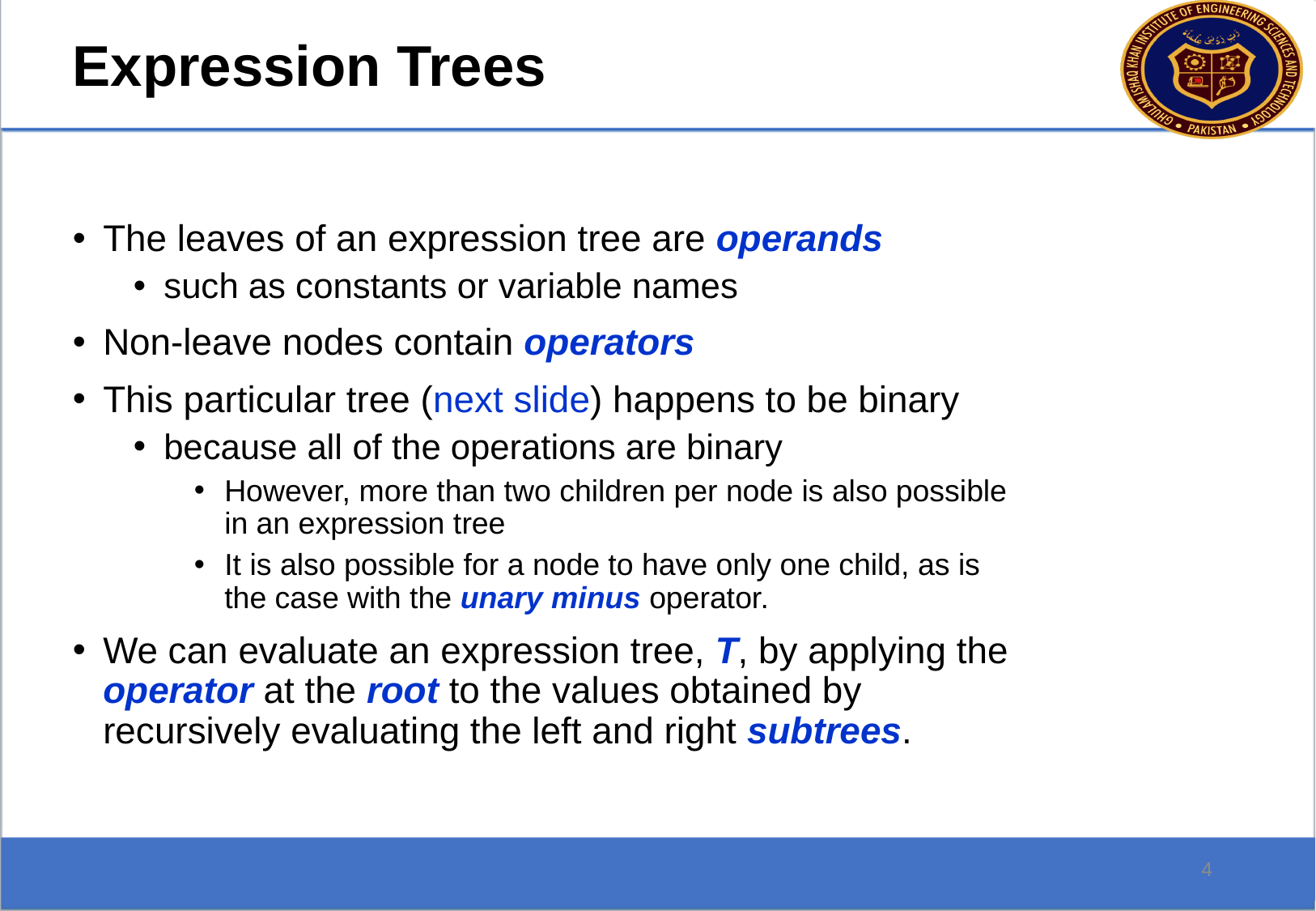

Expression Trees
The leaves of an expression tree are operands
such as constants or variable names
Non-leave nodes contain operators
This particular tree (next slide) happens to be binary
because all of the operations are binary
However, more than two children per node is also possible in an expression tree
It is also possible for a node to have only one child, as is the case with the unary minus operator.
We can evaluate an expression tree, T, by applying the operator at the root to the values obtained by recursively evaluating the left and right subtrees.
4